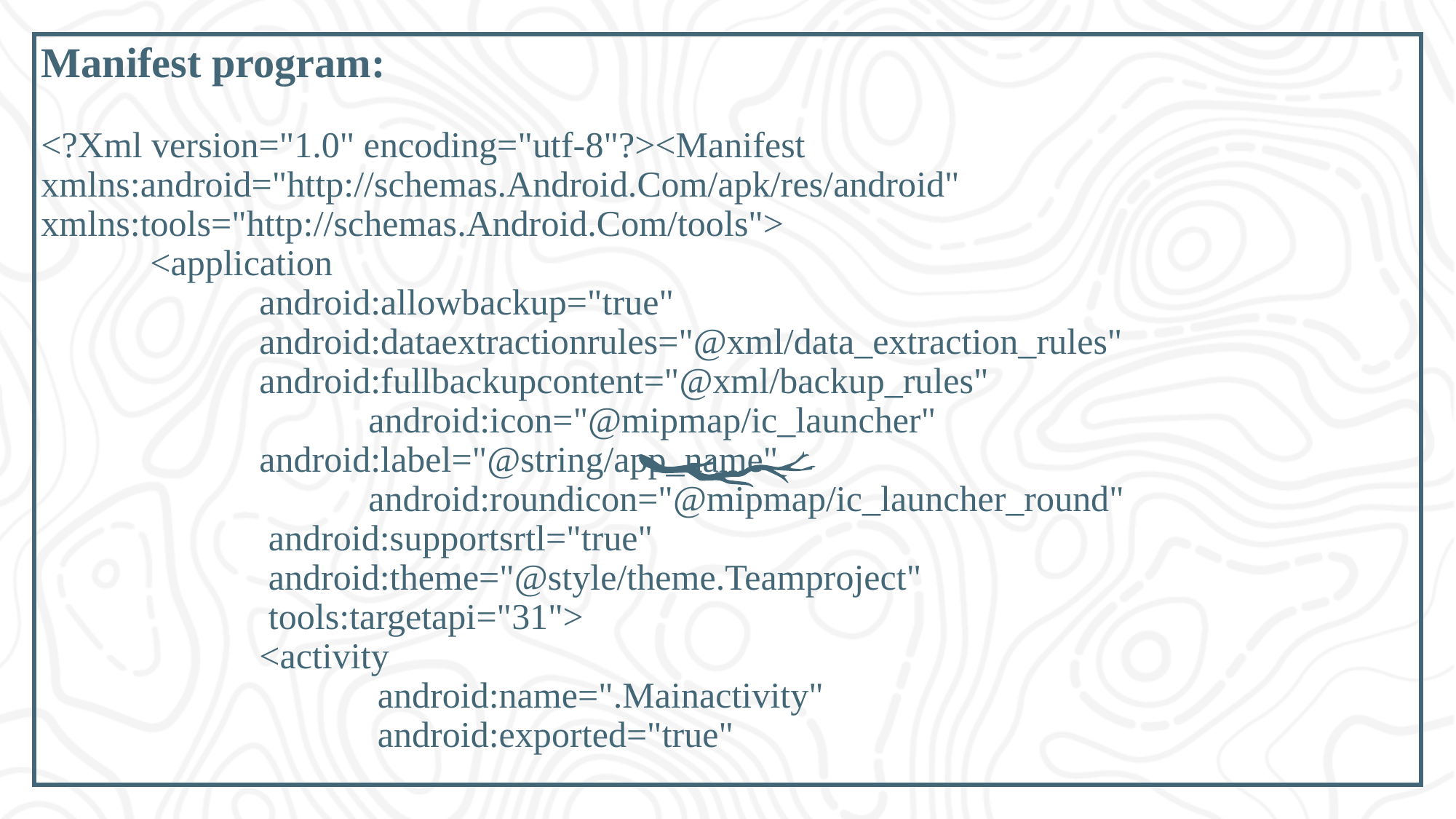

# Manifest program: <?Xml version="1.0" encoding="utf-8"?><Manifest xmlns:android="http://schemas.Android.Com/apk/res/android"    xmlns:tools="http://schemas.Android.Com/tools"> <application android:allowbackup="true"        								android:dataextractionrules="@xml/data_extraction_rules"        				android:fullbackupcontent="@xml/backup_rules"        						android:icon="@mipmap/ic_launcher" android:label="@string/app_name"        					 			android:roundicon="@mipmap/ic_launcher_round" android:supportsrtl="true" android:theme="@style/theme.Teamproject" tools:targetapi="31"> <activity android:name=".Mainactivity" android:exported="true"